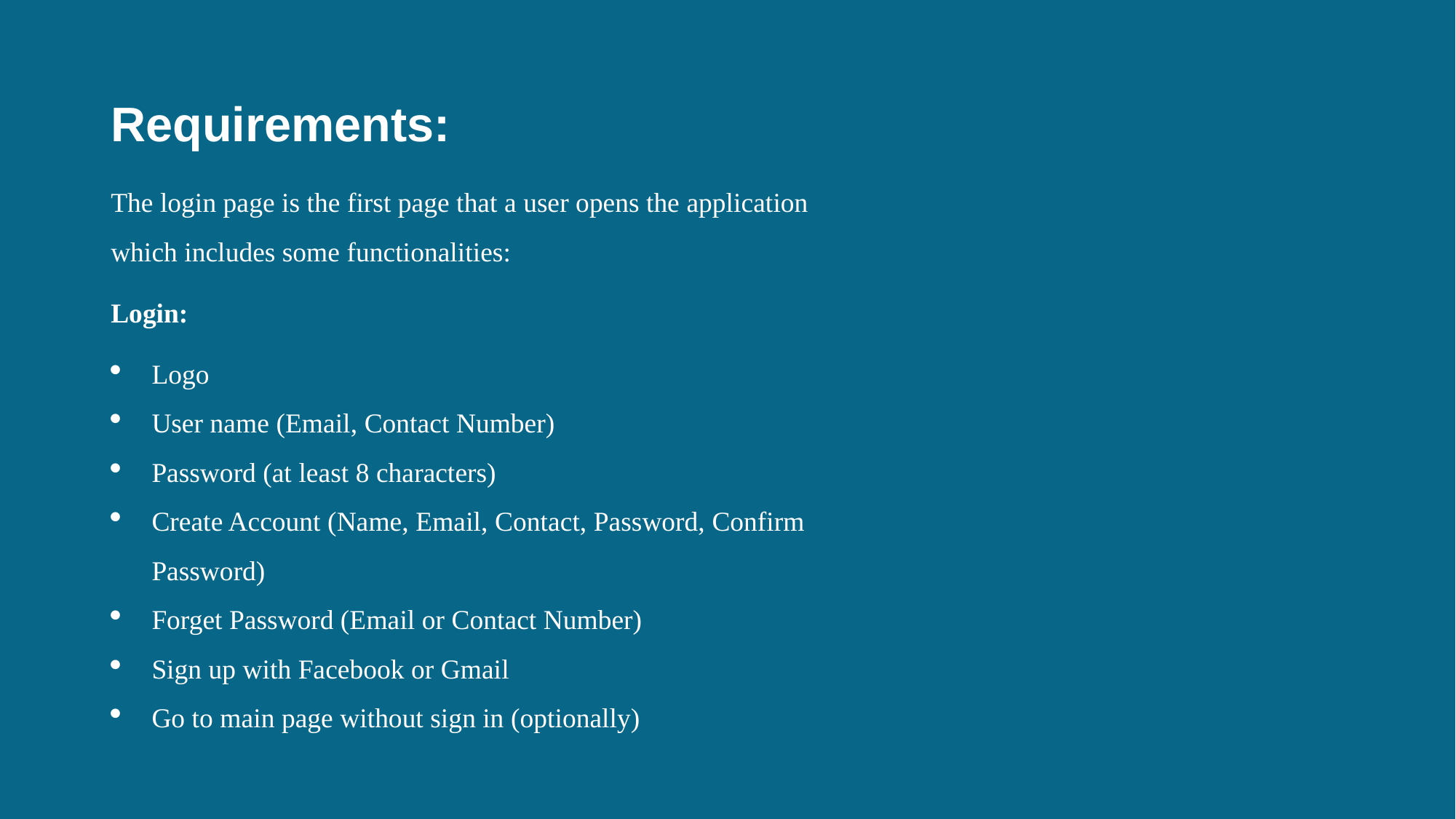

Requirements:
The login page is the first page that a user opens the application which includes some functionalities:
Login:
Logo
User name (Email, Contact Number)
Password (at least 8 characters)
Create Account (Name, Email, Contact, Password, Confirm Password)
Forget Password (Email or Contact Number)
Sign up with Facebook or Gmail
Go to main page without sign in (optionally)